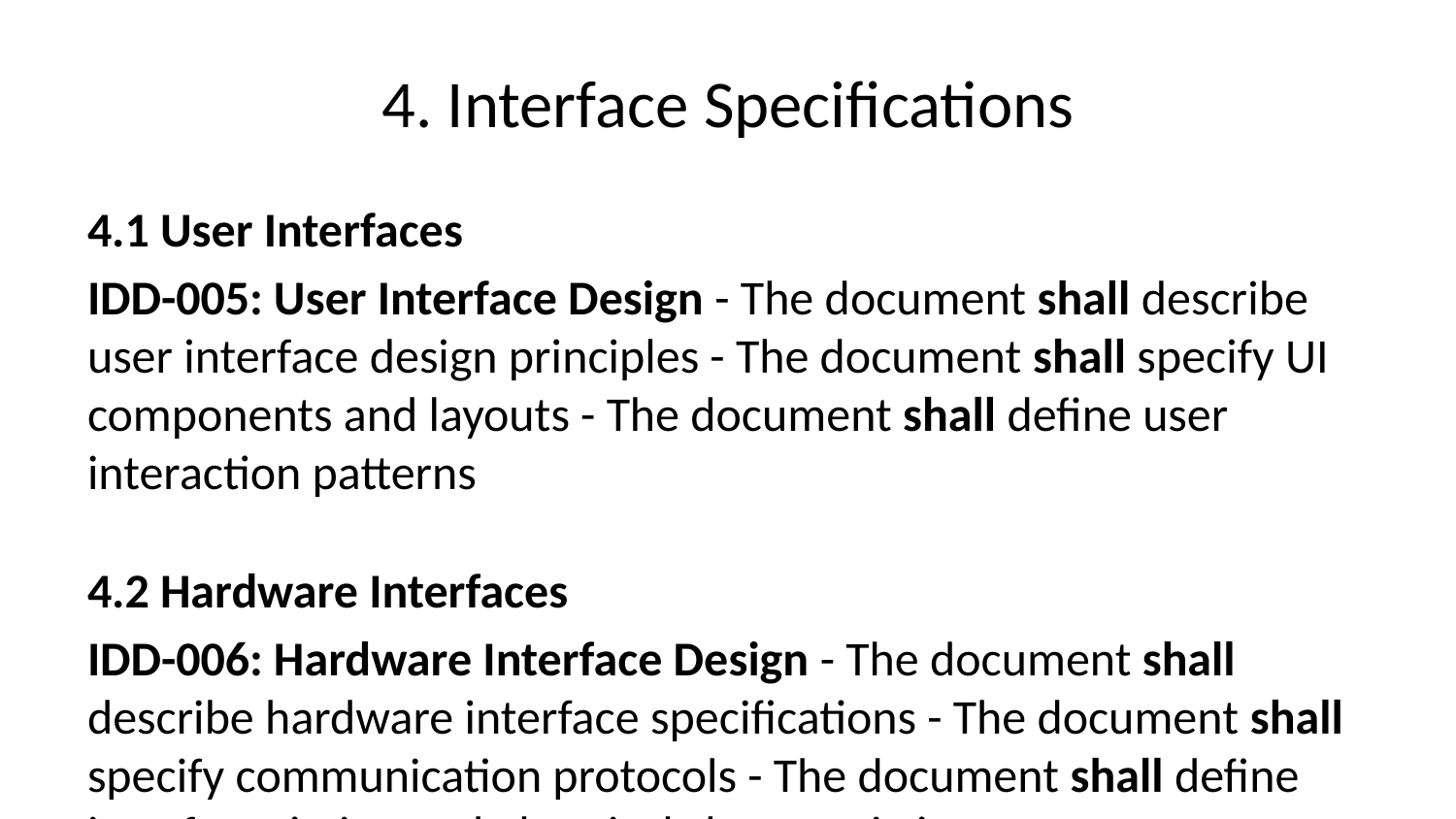

# 4. Interface Specifications
4.1 User Interfaces
IDD-005: User Interface Design - The document shall describe user interface design principles - The document shall specify UI components and layouts - The document shall define user interaction patterns
4.2 Hardware Interfaces
IDD-006: Hardware Interface Design - The document shall describe hardware interface specifications - The document shall specify communication protocols - The document shall define interface timing and electrical characteristics
4.3 Software Interfaces
IDD-007: Software Interface Design - The document shall describe software interface specifications - The document shall define API contracts and data formats - The document shall specify interface versioning and compatibility
4.4 Communications Interfaces
IDD-008: Communications Interface Design - The document shall describe communications interface specifications - The document shall define network protocols and data formats - The document shall specify security and authentication requirements